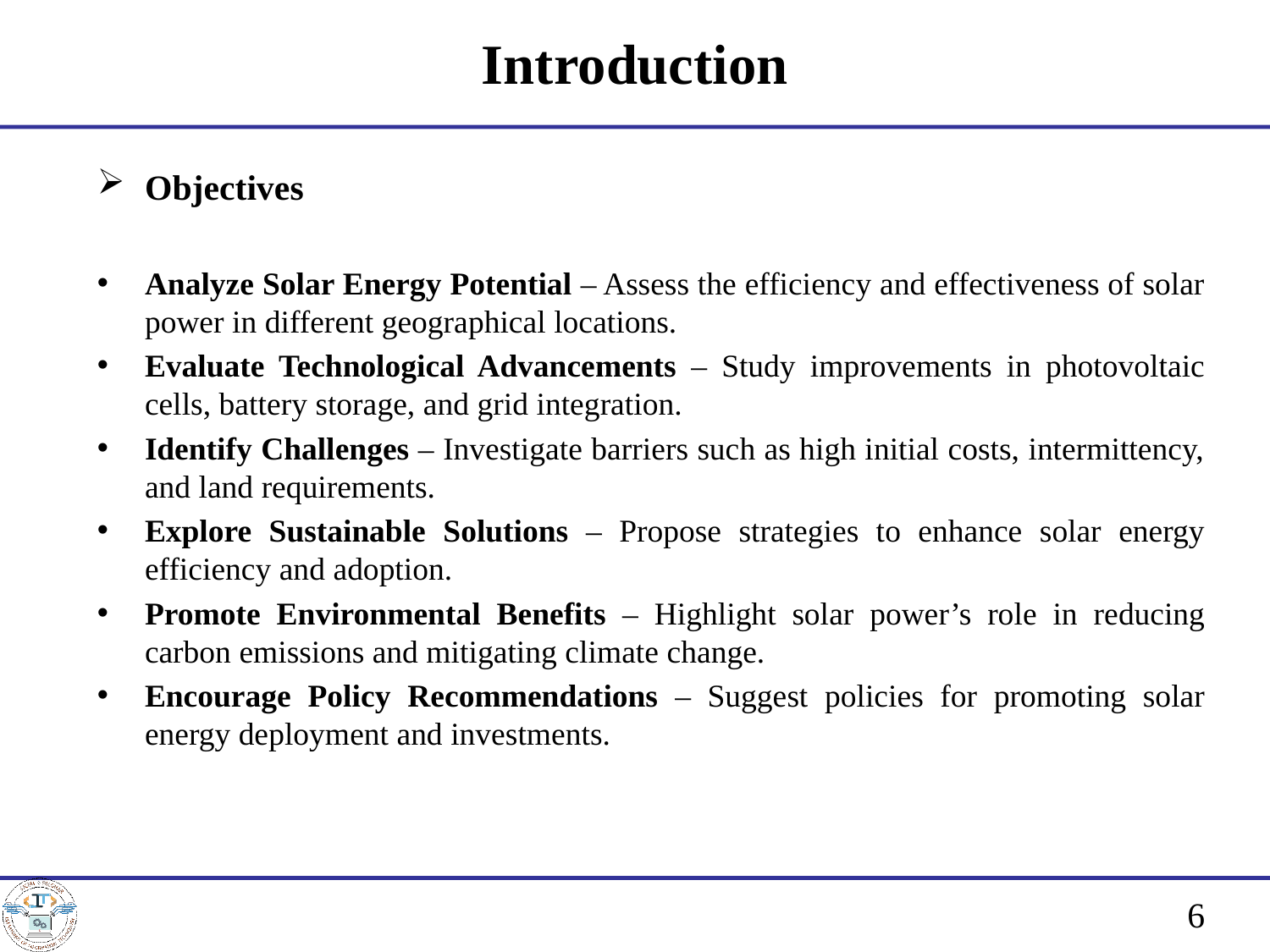

# Introduction
Objectives

Analyze Solar Energy Potential – Assess the efficiency and effectiveness of solar power in different geographical locations.
Evaluate Technological Advancements – Study improvements in photovoltaic cells, battery storage, and grid integration.
Identify Challenges – Investigate barriers such as high initial costs, intermittency, and land requirements.
Explore Sustainable Solutions – Propose strategies to enhance solar energy efficiency and adoption.
Promote Environmental Benefits – Highlight solar power’s role in reducing carbon emissions and mitigating climate change.
Encourage Policy Recommendations – Suggest policies for promoting solar energy deployment and investments.

6